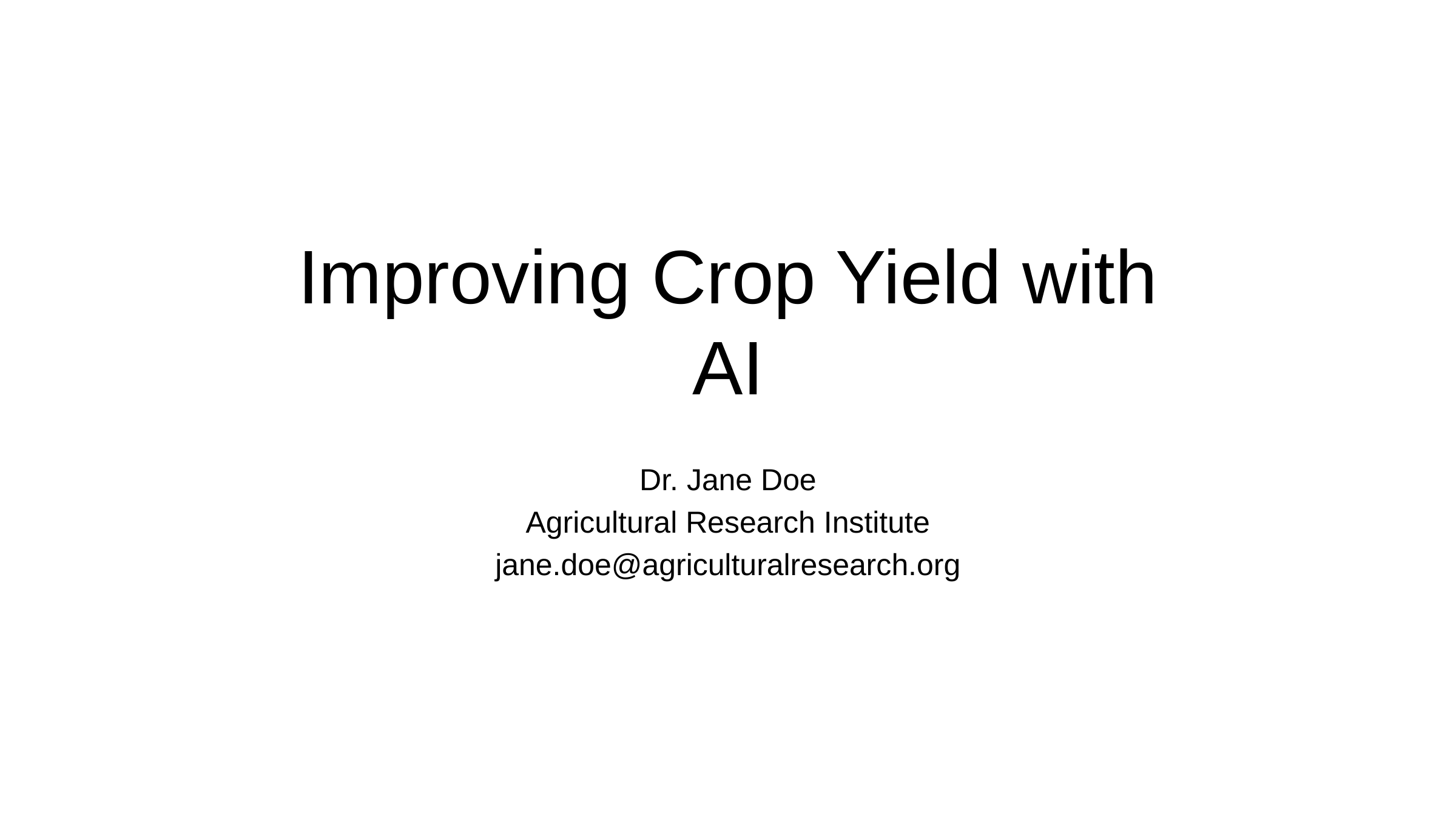

# Improving Crop Yield with AI
Dr. Jane Doe
Agricultural Research Institute
jane.doe@agriculturalresearch.org